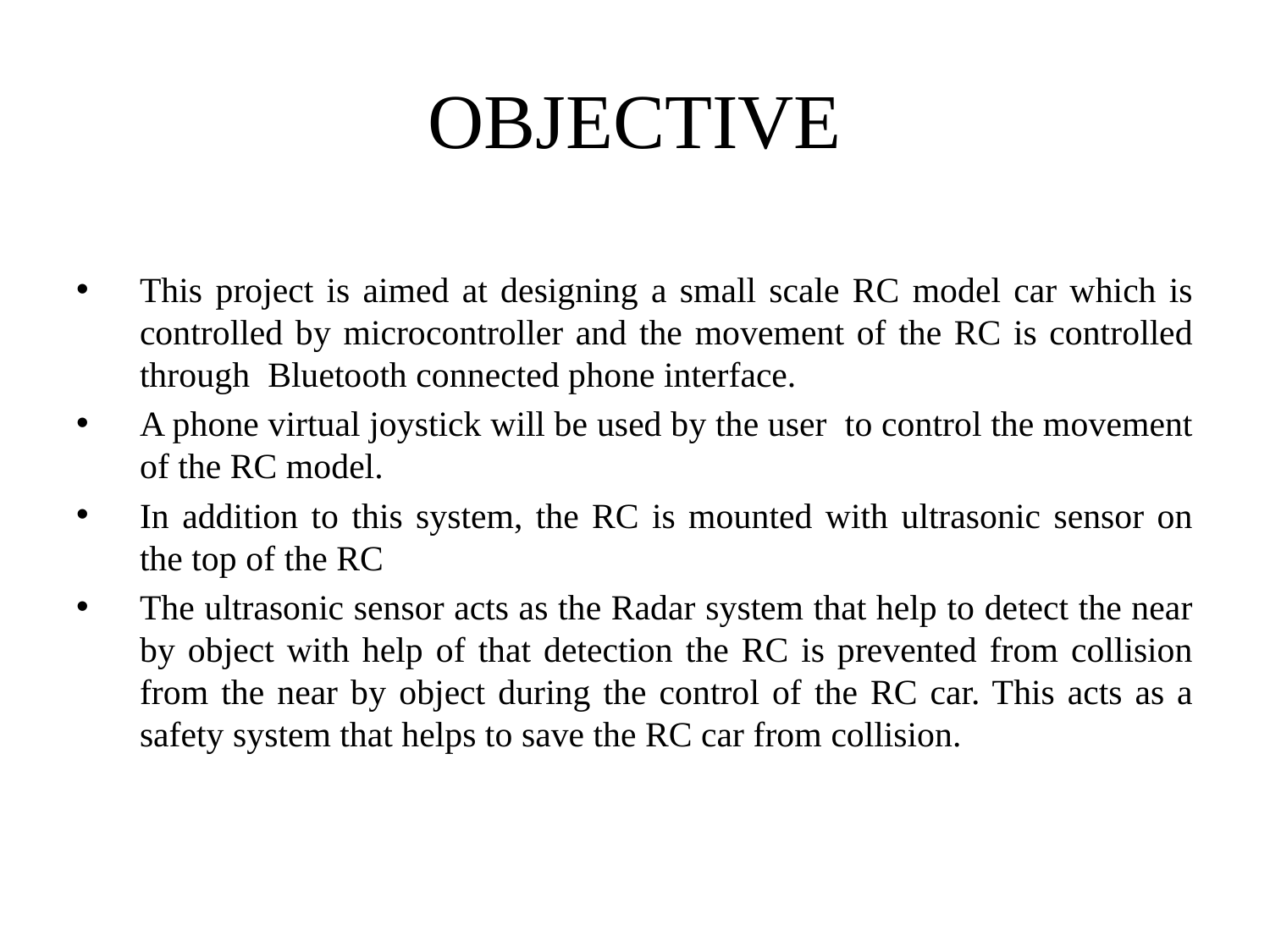

# OBJECTIVE

This project is aimed at designing a small scale RC model car which is controlled by microcontroller and the movement of the RC is controlled through  Bluetooth connected phone interface.
A phone virtual joystick will be used by the user  to control the movement of the RC model.
In addition to this system, the RC is mounted with ultrasonic sensor on the top of the RC
The ultrasonic sensor acts as the Radar system that help to detect the near by object with help of that detection the RC is prevented from collision from the near by object during the control of the RC car. This acts as a safety system that helps to save the RC car from collision.